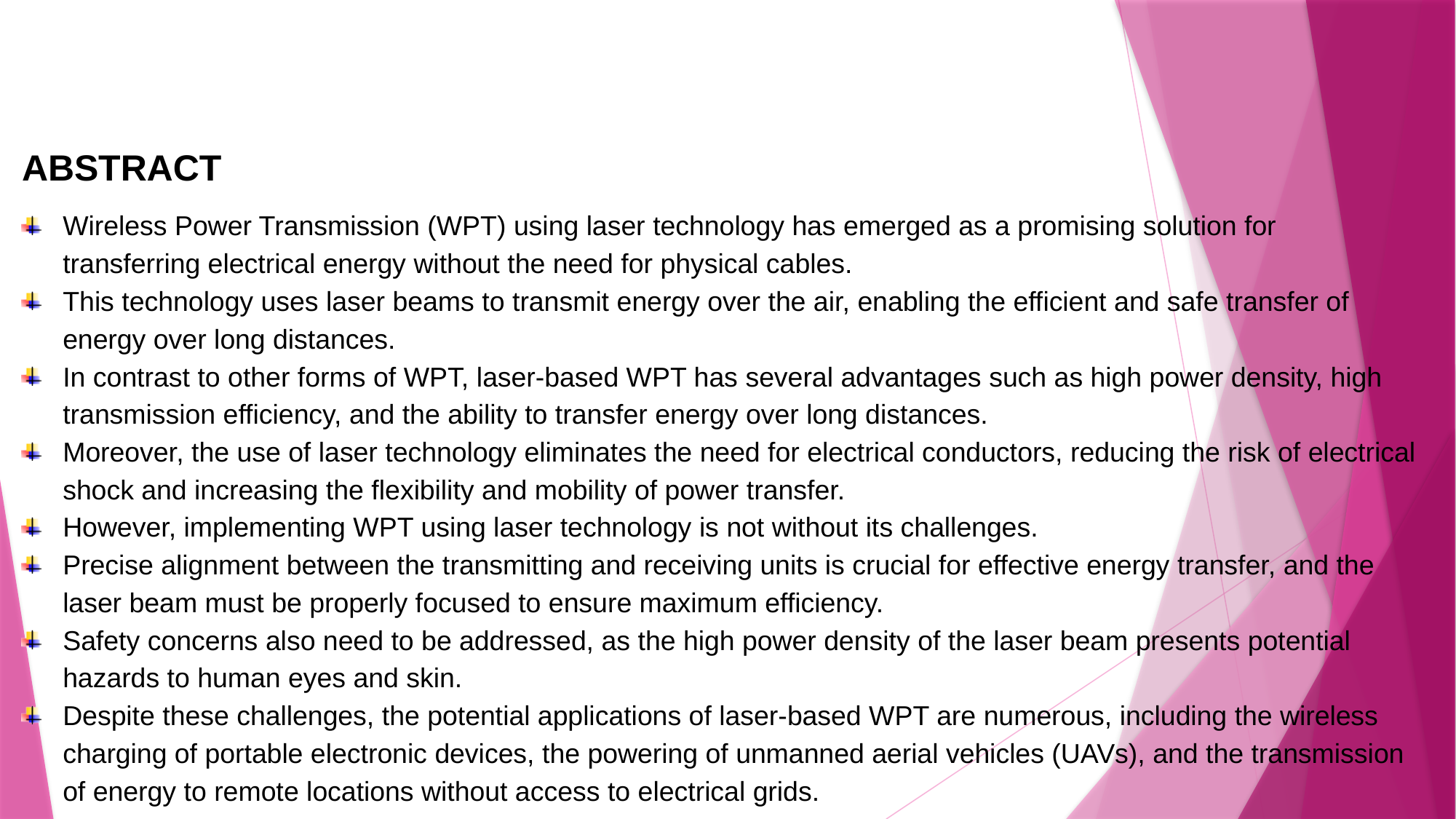

ABSTRACT
Wireless Power Transmission (WPT) using laser technology has emerged as a promising solution for transferring electrical energy without the need for physical cables.
This technology uses laser beams to transmit energy over the air, enabling the efficient and safe transfer of energy over long distances.
In contrast to other forms of WPT, laser-based WPT has several advantages such as high power density, high transmission efficiency, and the ability to transfer energy over long distances.
Moreover, the use of laser technology eliminates the need for electrical conductors, reducing the risk of electrical shock and increasing the flexibility and mobility of power transfer.
However, implementing WPT using laser technology is not without its challenges.
Precise alignment between the transmitting and receiving units is crucial for effective energy transfer, and the laser beam must be properly focused to ensure maximum efficiency.
Safety concerns also need to be addressed, as the high power density of the laser beam presents potential hazards to human eyes and skin.
Despite these challenges, the potential applications of laser-based WPT are numerous, including the wireless charging of portable electronic devices, the powering of unmanned aerial vehicles (UAVs), and the transmission of energy to remote locations without access to electrical grids.